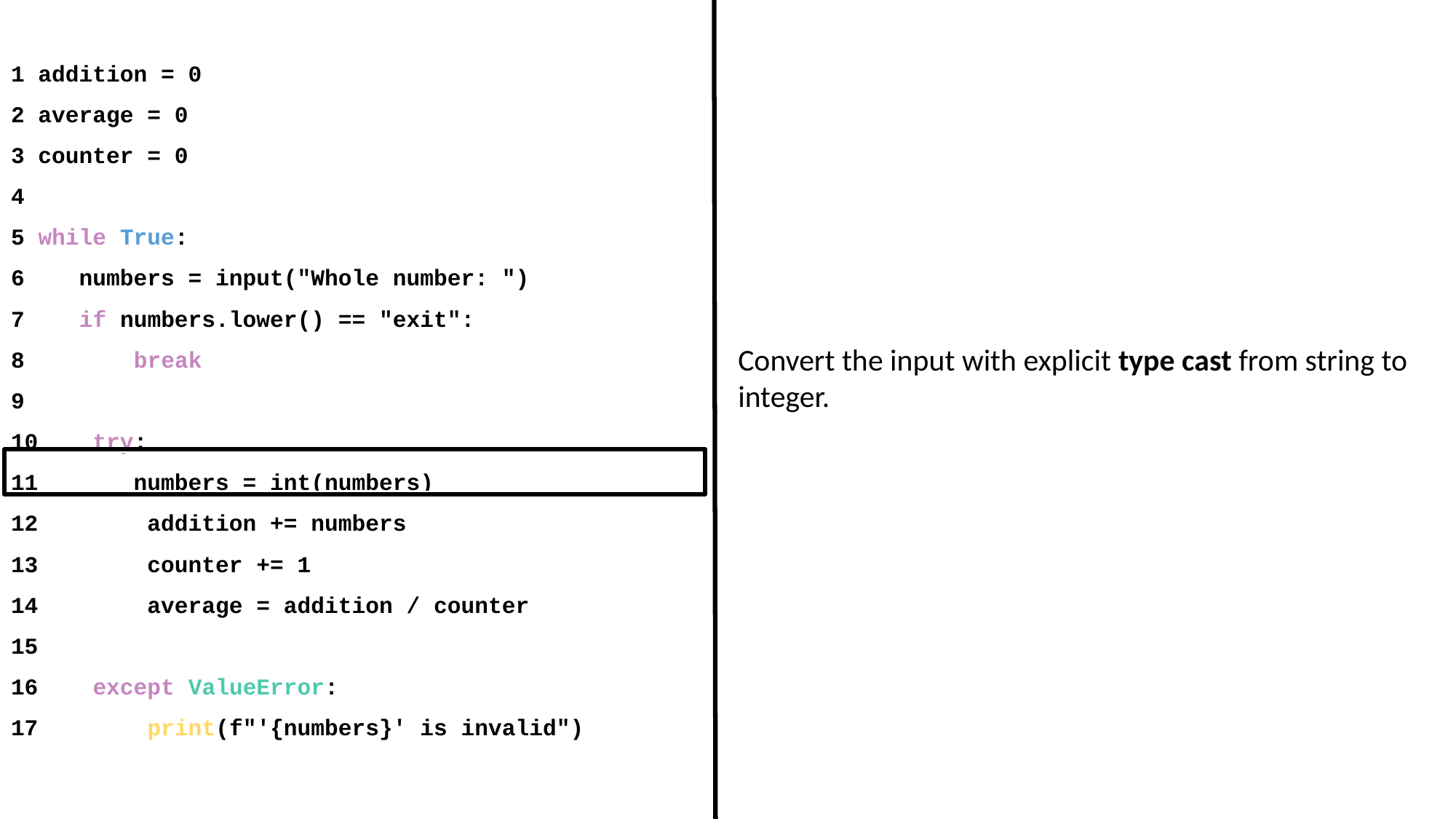

1 addition = 0
2 average = 0
3 counter = 0
4
5 while True:
6    numbers = input("Whole number: ")
7    if numbers.lower() == "exit":
8        break
9
10    try:
11       numbers = int(numbers)
12        addition += numbers
13        counter += 1
14        average = addition / counter
15
16    except ValueError:
17        print(f"'{numbers}' is invalid")
Convert the input with explicit type cast from string to integer.